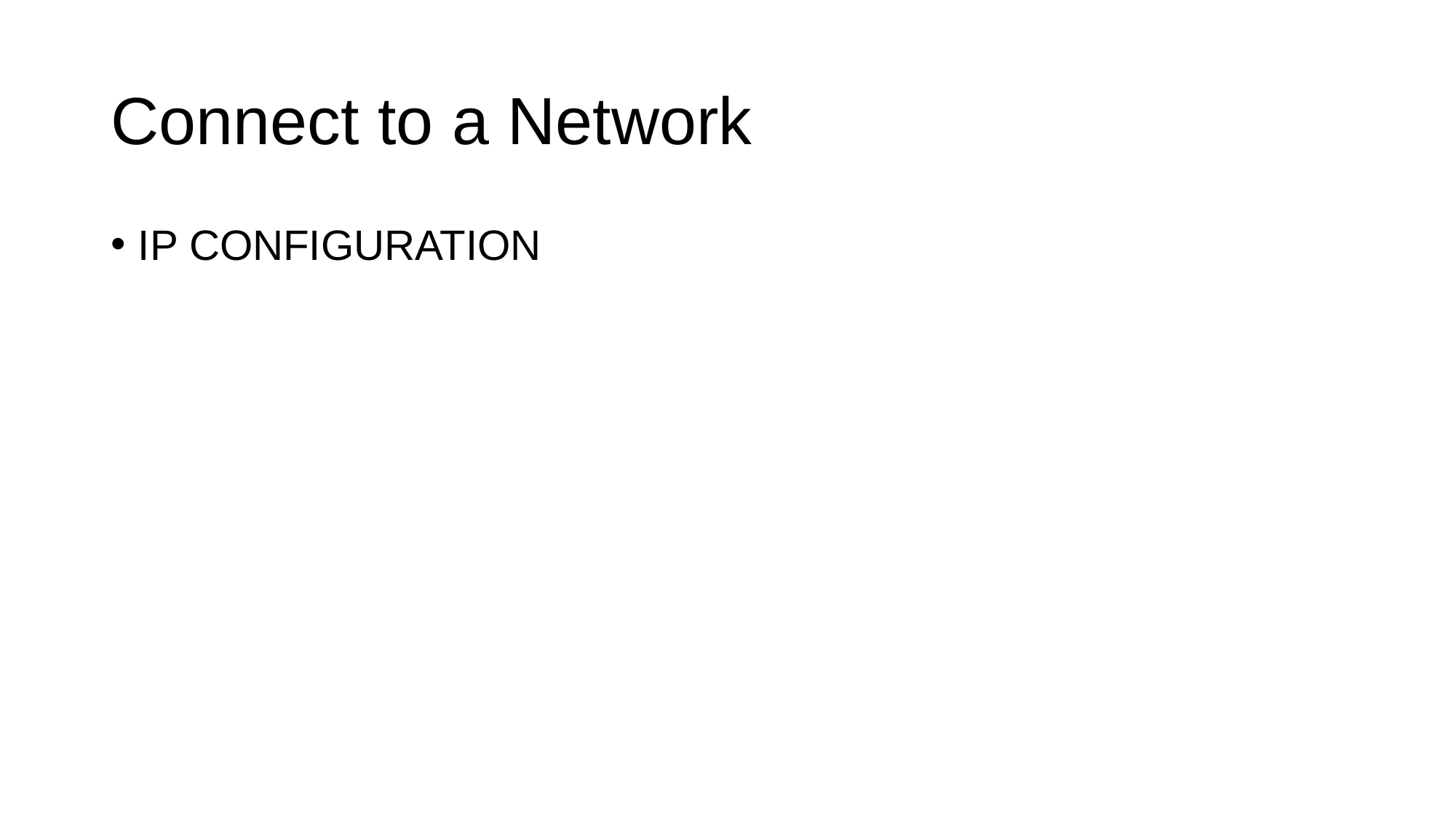

# Connect to a Network
IP CONFIGURATION